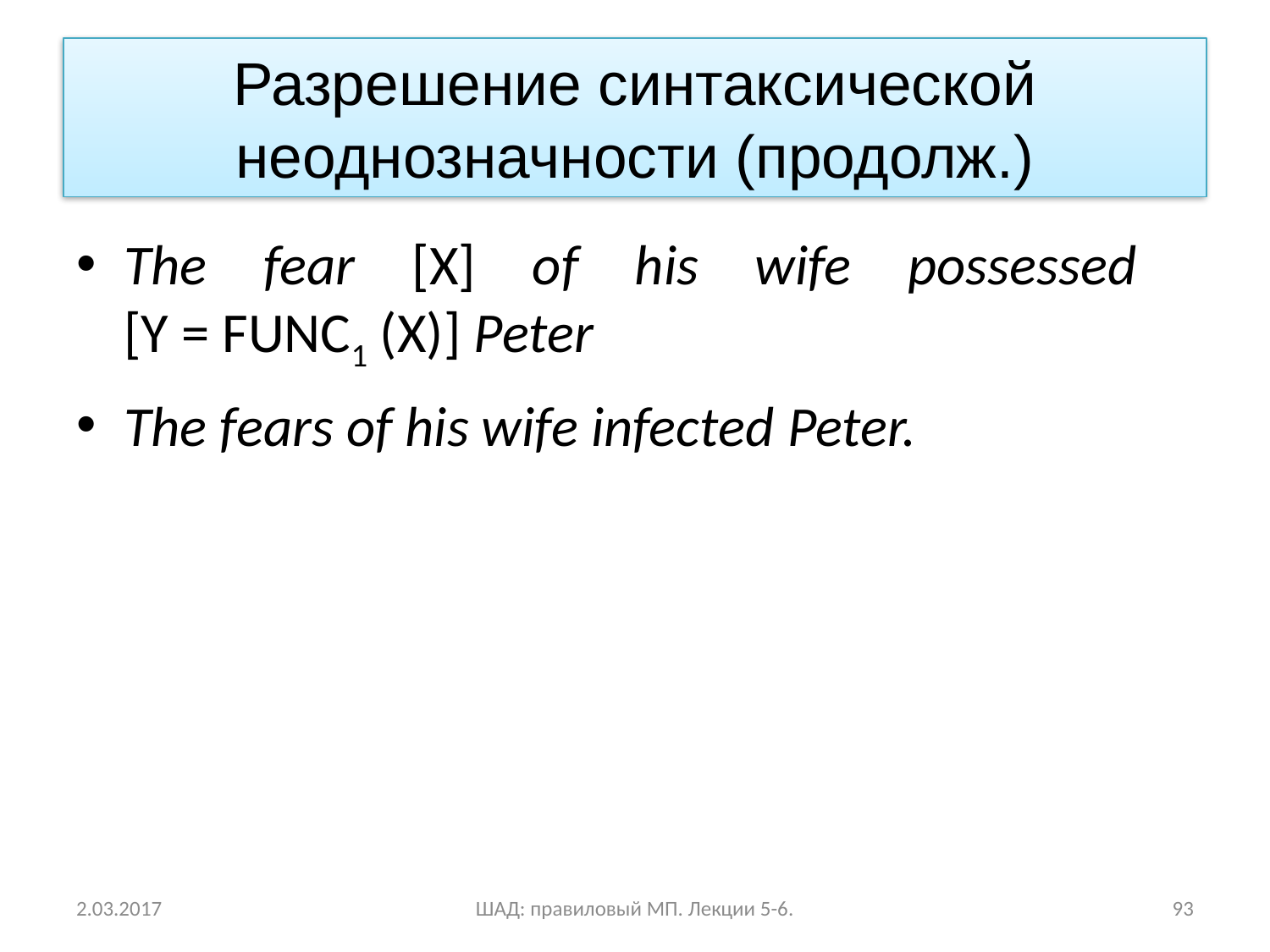

# Разрешение синтаксической неоднозначности (продолж.)
The fear [X] of his wife possessed
[Y = FUNC1 (X)] Peter
The fears of his wife infected Peter.
2.03.2017
ШАД: правиловый МП. Лекции 5-6.
93